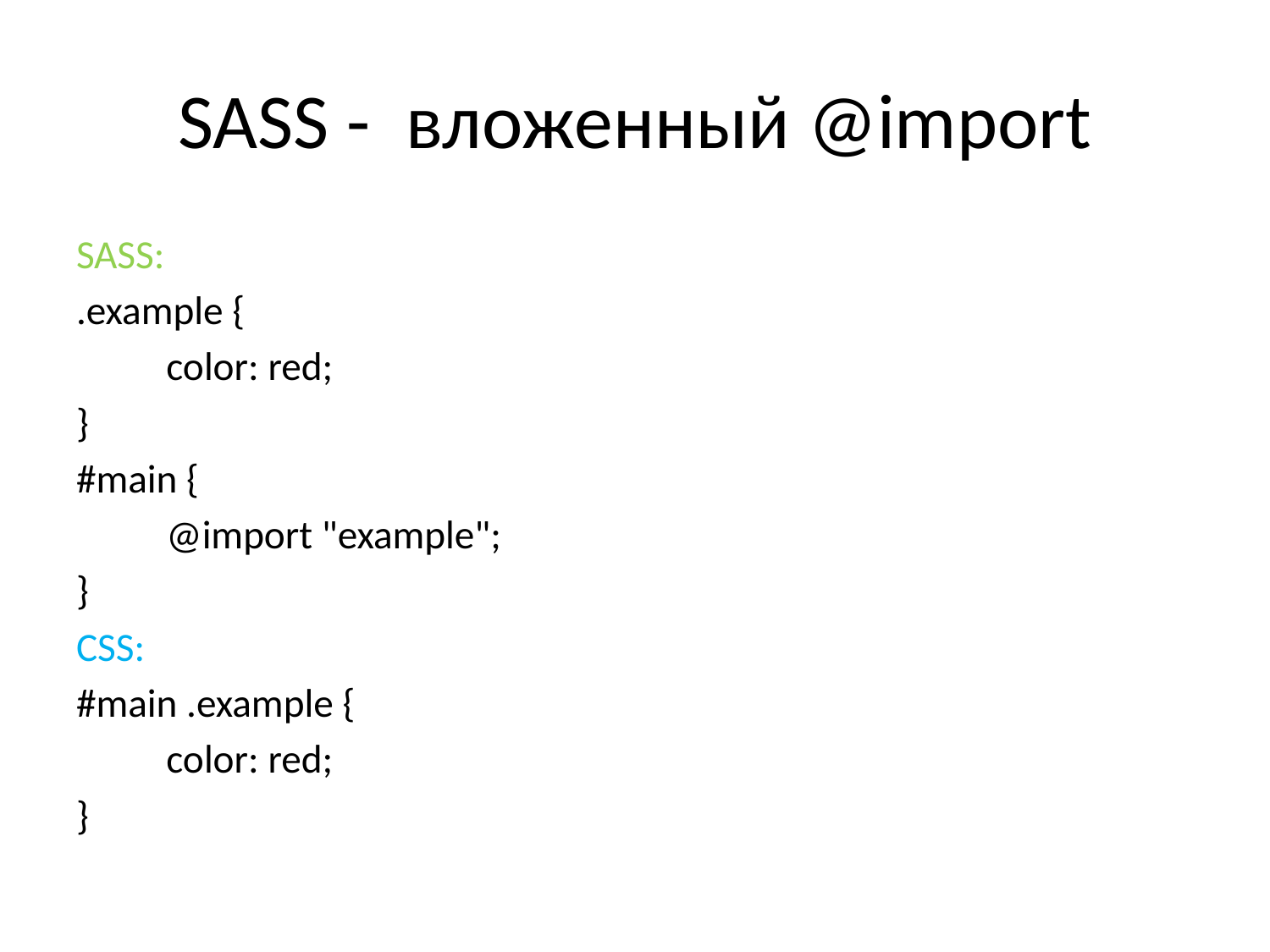

# SASS -  вложенный @import
SASS:
.example {
	color: red;
}
#main {
	@import "example";
}
CSS:
#main .example {
	color: red;
}